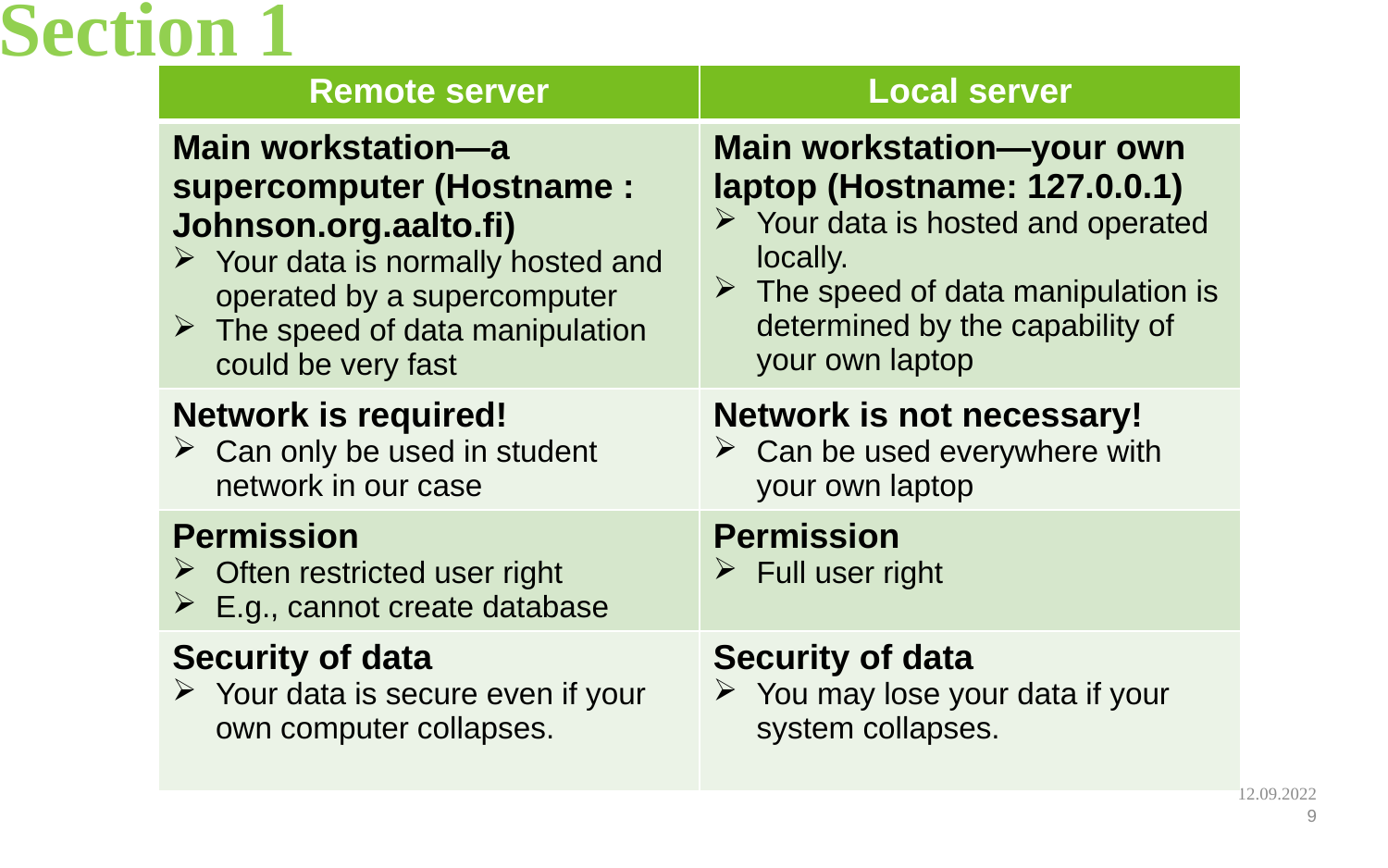

# Section 1
| Remote server | Local server |
| --- | --- |
| Main workstation—a supercomputer (Hostname : Johnson.org.aalto.fi) Your data is normally hosted and operated by a supercomputer The speed of data manipulation could be very fast | Main workstation—your own laptop (Hostname: 127.0.0.1) Your data is hosted and operated locally. The speed of data manipulation is determined by the capability of your own laptop |
| Network is required! Can only be used in student network in our case | Network is not necessary! Can be used everywhere with your own laptop |
| Permission Often restricted user right E.g., cannot create database | Permission Full user right |
| Security of data Your data is secure even if your own computer collapses. | Security of data You may lose your data if your system collapses. |
12.09.2022
9